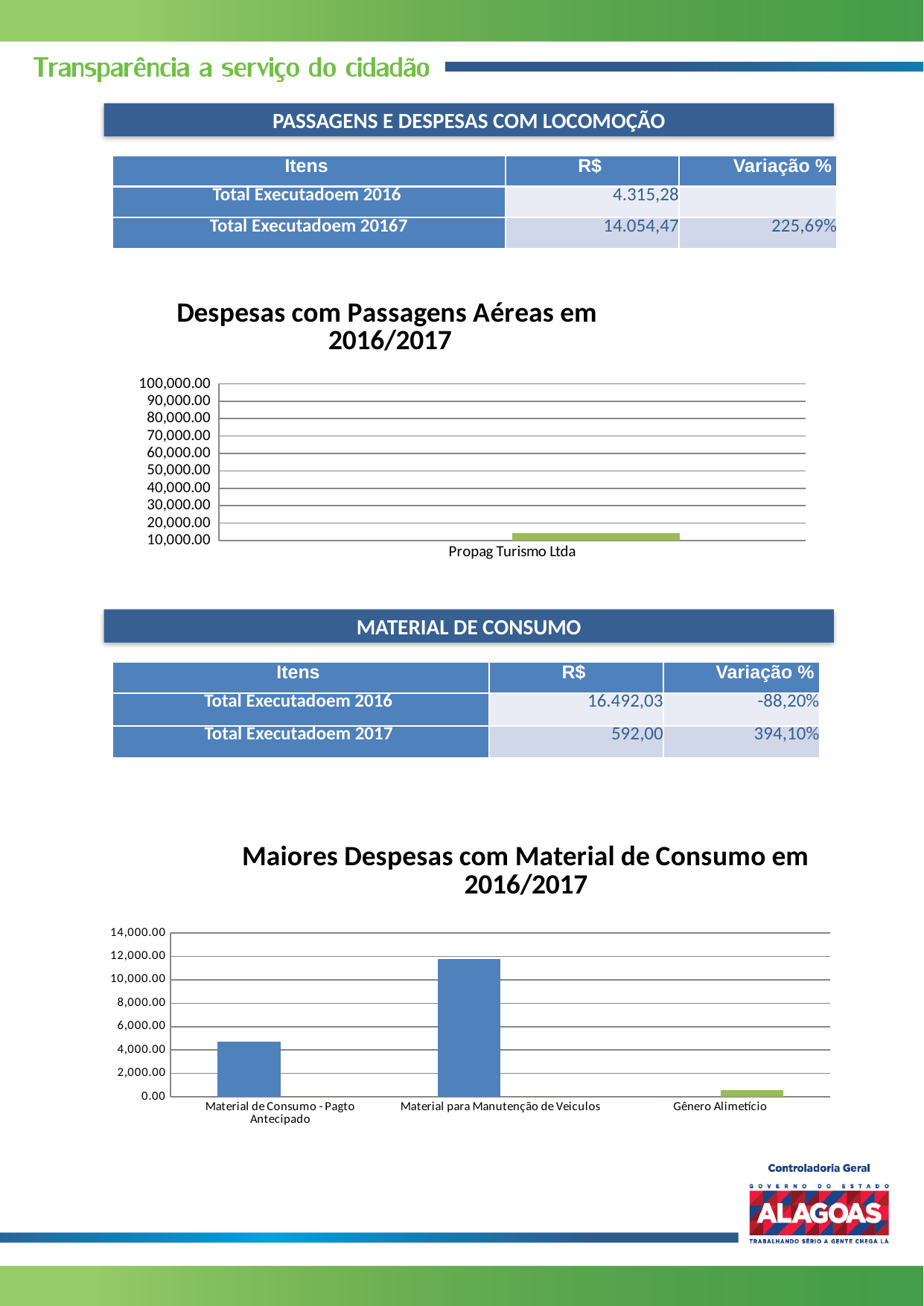

PASSAGENS E DESPESAS COM LOCOMOÇÃO
| Itens | R$ | Variação % |
| --- | --- | --- |
| Total Executadoem 2016 | 4.315,28 |  |
| Total Executadoem 20167 | 14.054,47 | 225,69% |

### Chart: Despesas com Passagens Aéreas em
2016/2017

| Category |  |  |
|---|---|---|
| Propag Turismo Ltda | 4315.28 | 14054.47 |
MATERIAL DE CONSUMO
| Itens | R$ | Variação % |
| --- | --- | --- |
| Total Executadoem 2016 | 16.492,03 | -88,20% |
| Total Executadoem 2017 | 592,00 | 394,10% |

### Chart: Maiores Despesas com Material de Consumo em 2016/2017

| Category |  |  |
|---|---|---|
| Material de Consumo - Pagto Antecipado | 4687.03 | 0.0 |
| Material para Manutenção de Veiculos | 11805.0 | 0.0 |
| Gênero Alimetício | 0.0 | 592.0 |